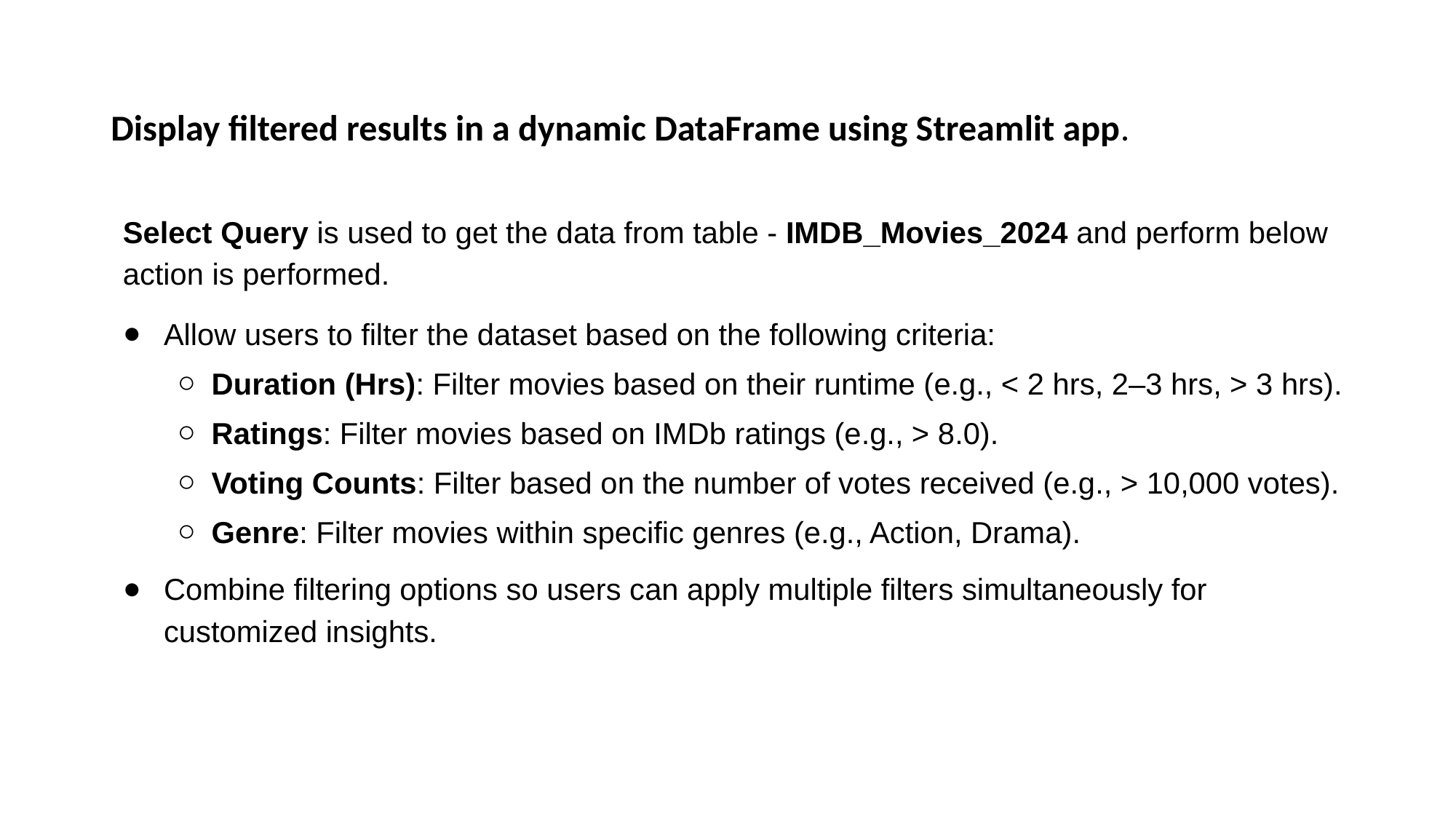

# Display filtered results in a dynamic DataFrame using Streamlit app.
Select Query is used to get the data from table - IMDB_Movies_2024 and perform below action is performed.
Allow users to filter the dataset based on the following criteria:
Duration (Hrs): Filter movies based on their runtime (e.g., < 2 hrs, 2–3 hrs, > 3 hrs).
Ratings: Filter movies based on IMDb ratings (e.g., > 8.0).
Voting Counts: Filter based on the number of votes received (e.g., > 10,000 votes).
Genre: Filter movies within specific genres (e.g., Action, Drama).
Combine filtering options so users can apply multiple filters simultaneously for customized insights.